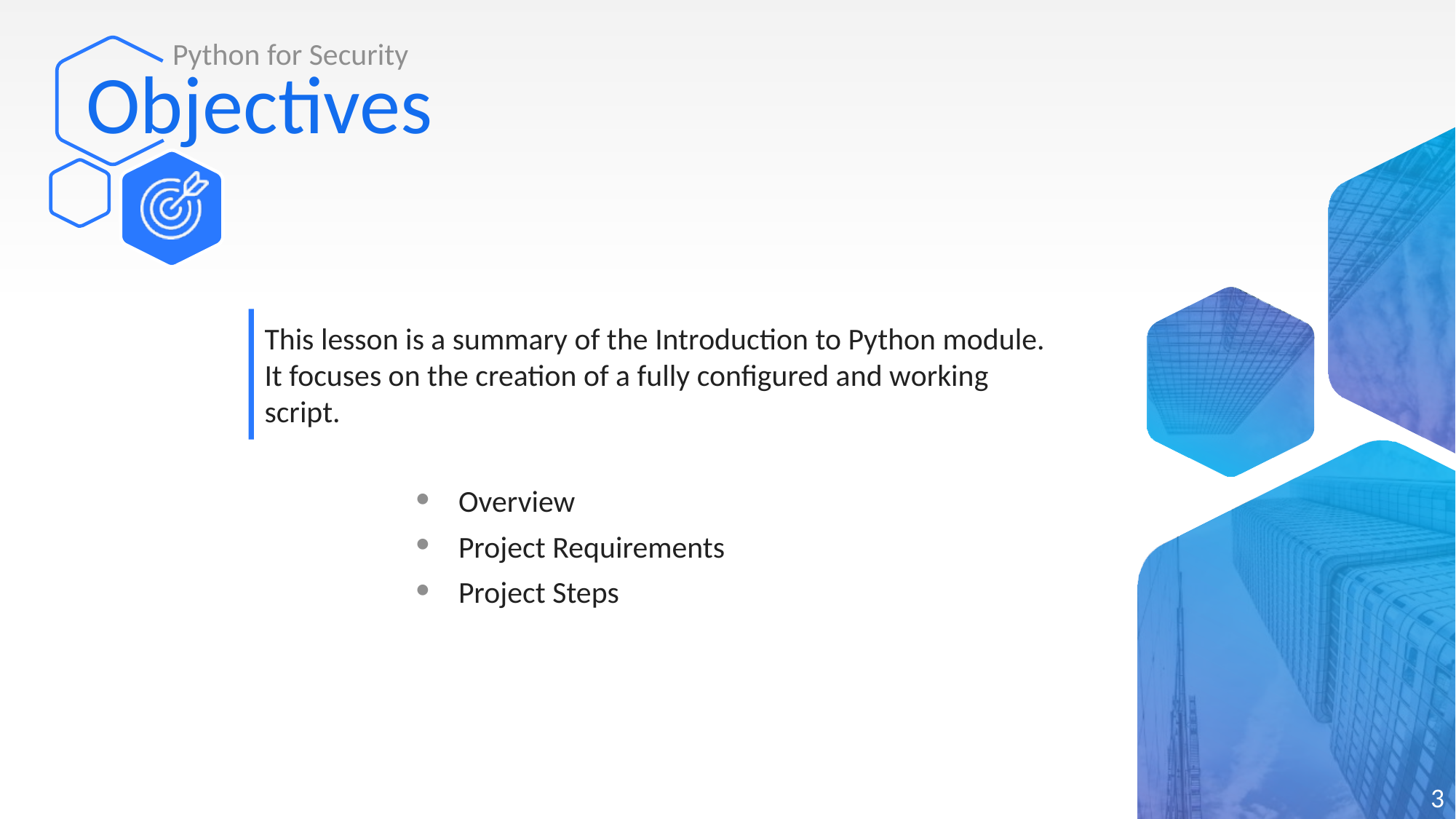

Python for Security
# Objectives
This lesson is a summary of the Introduction to Python module. It focuses on the creation of a fully configured and working script.
Overview
Project Requirements
Project Steps